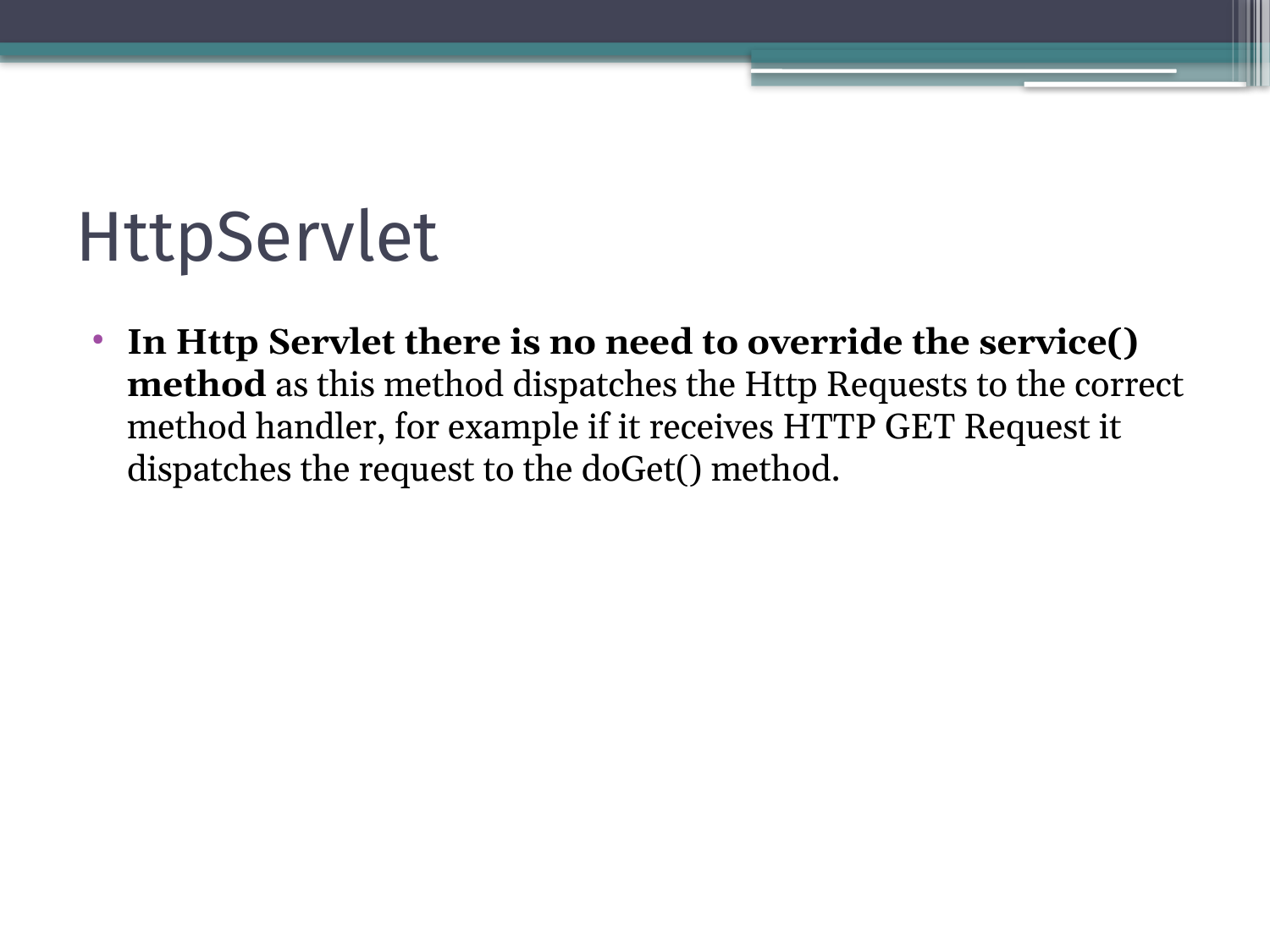

# HttpServlet
In Http Servlet there is no need to override the service() method as this method dispatches the Http Requests to the correct method handler, for example if it receives HTTP GET Request it dispatches the request to the doGet() method.